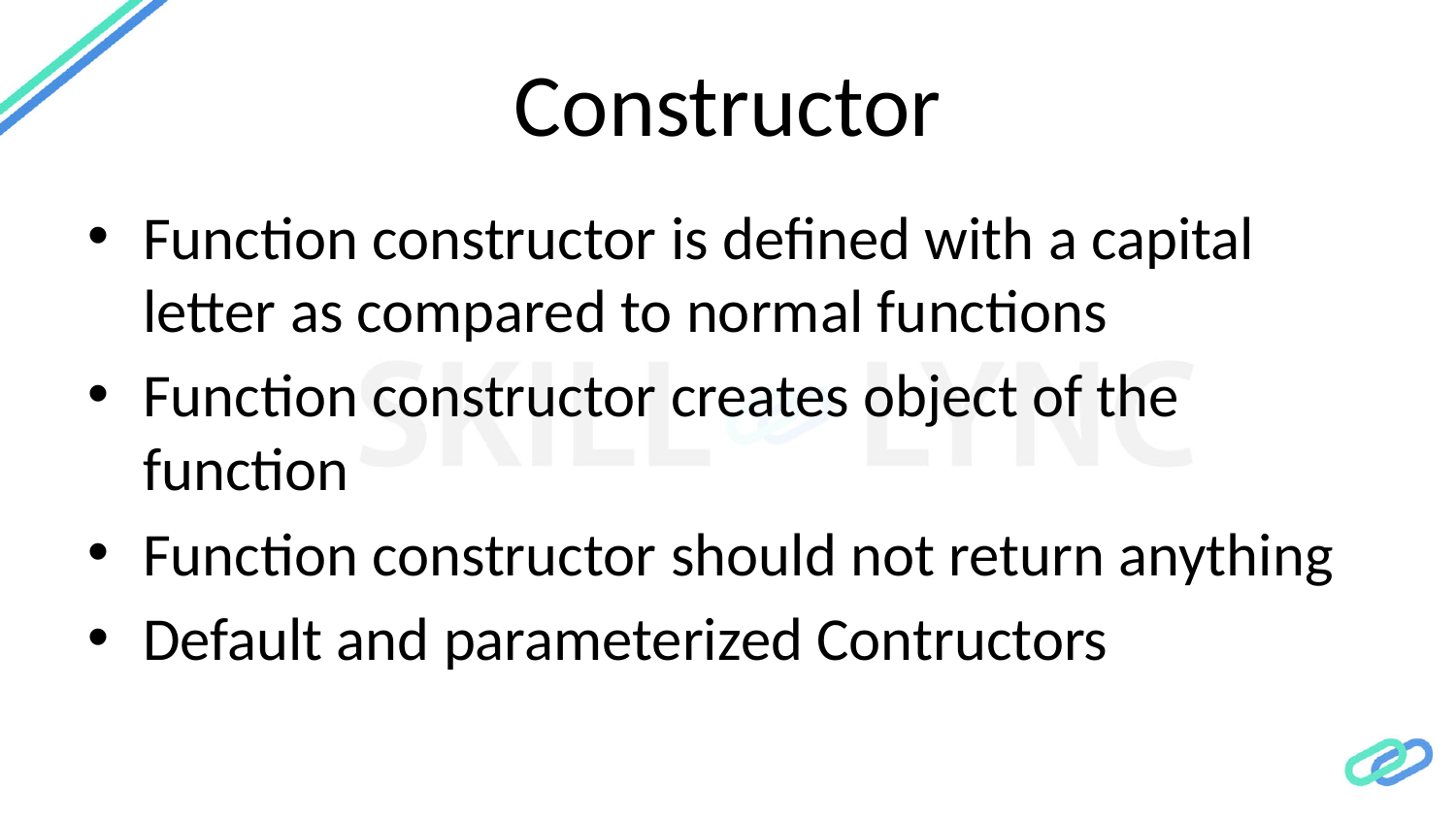

# Constructor
Function constructor is defined with a capital letter as compared to normal functions
Function constructor creates object of the function
Function constructor should not return anything
Default and parameterized Contructors